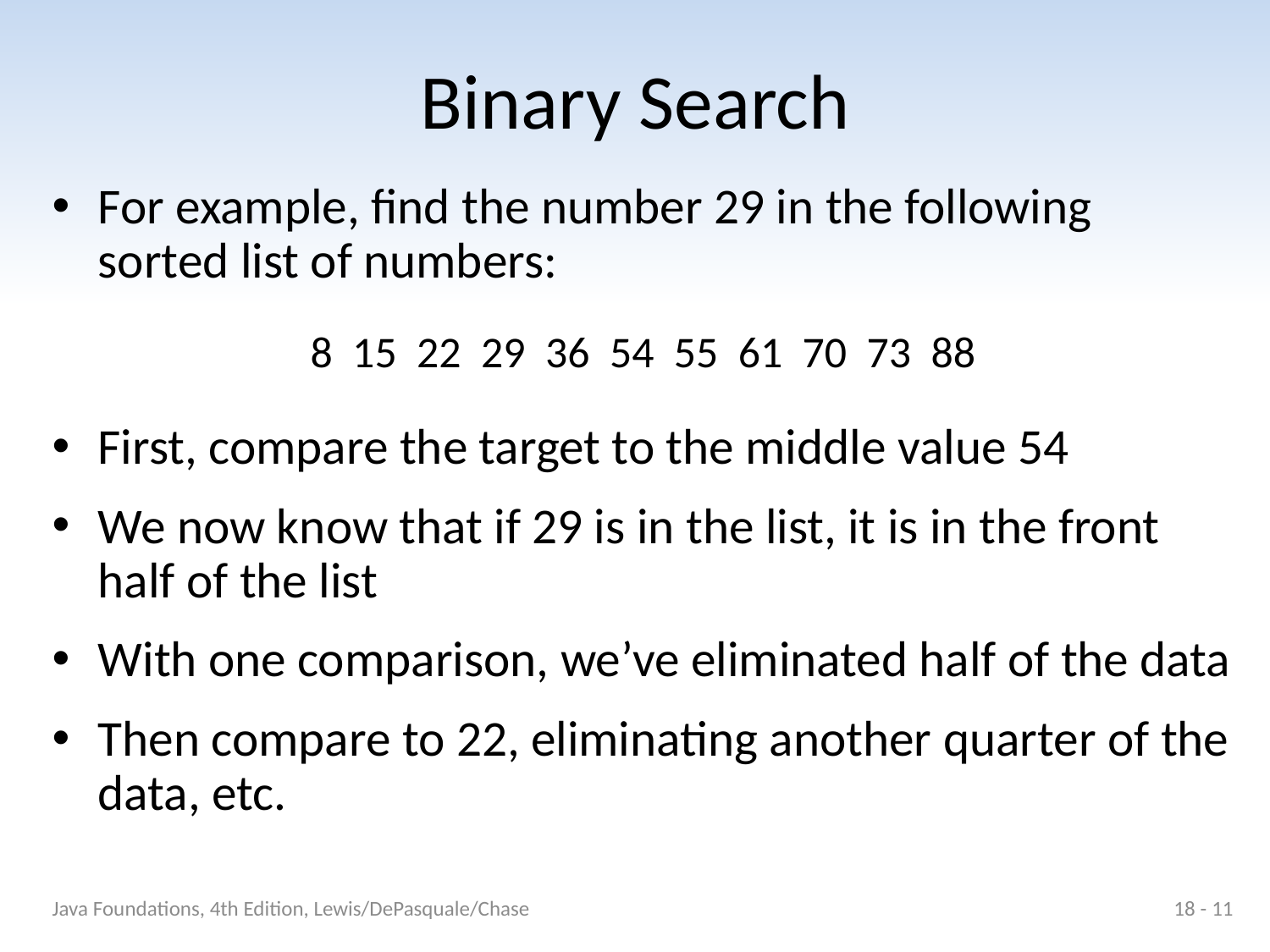

# Binary Search
For example, find the number 29 in the following sorted list of numbers:
8  15  22  29  36  54  55  61  70  73  88
First, compare the target to the middle value 54
We now know that if 29 is in the list, it is in the front half of the list
With one comparison, we’ve eliminated half of the data
Then compare to 22, eliminating another quarter of the data, etc.

Java Foundations, 4th Edition, Lewis/DePasquale/Chase
18 - 11